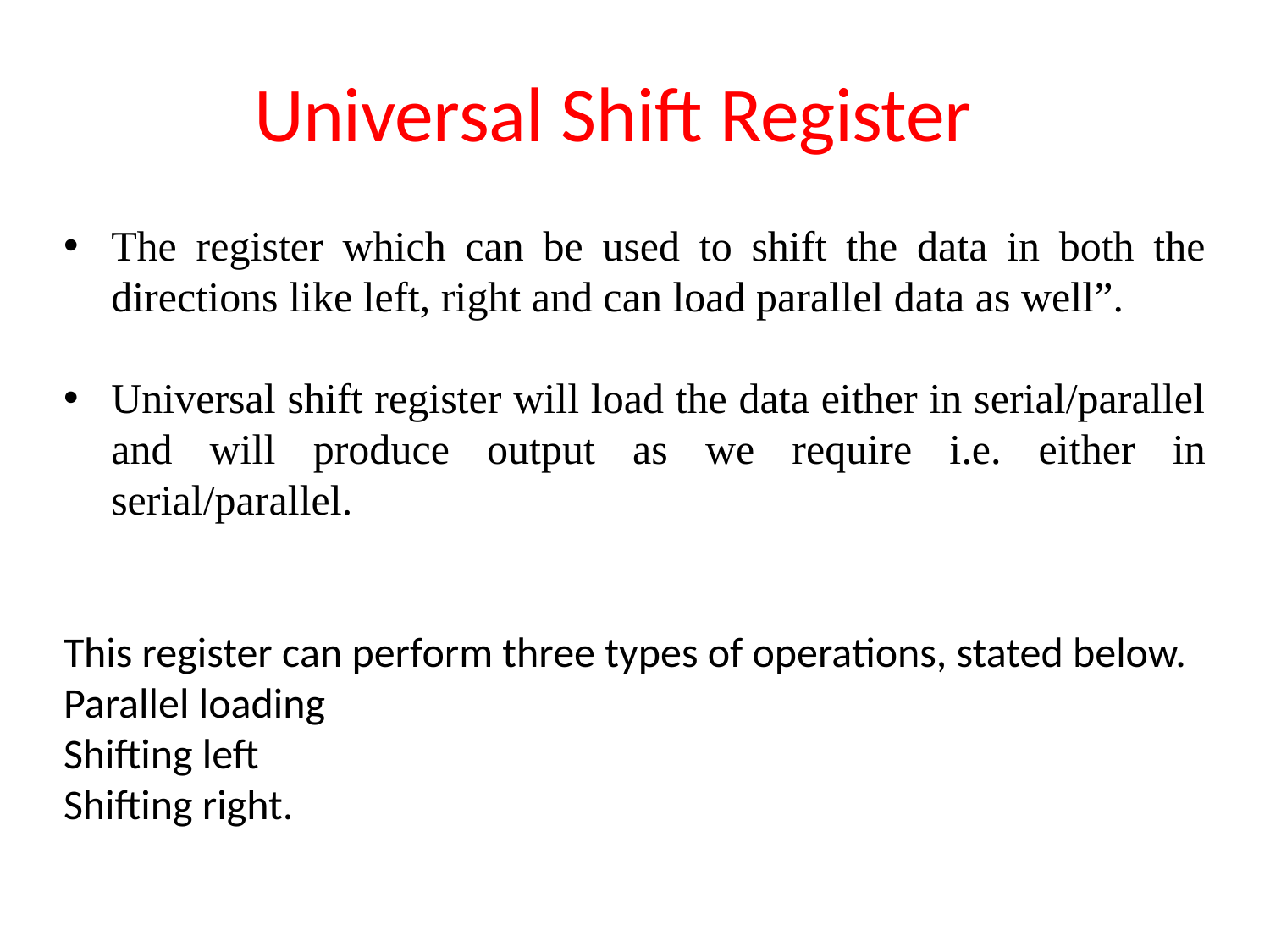

# Universal Shift Register
The register which can be used to shift the data in both the directions like left, right and can load parallel data as well”.

Universal shift register will load the data either in serial/parallel and will produce output as we require i.e. either in serial/parallel.

This register can perform three types of operations, stated below.
Parallel loading
Shifting left
Shifting right.